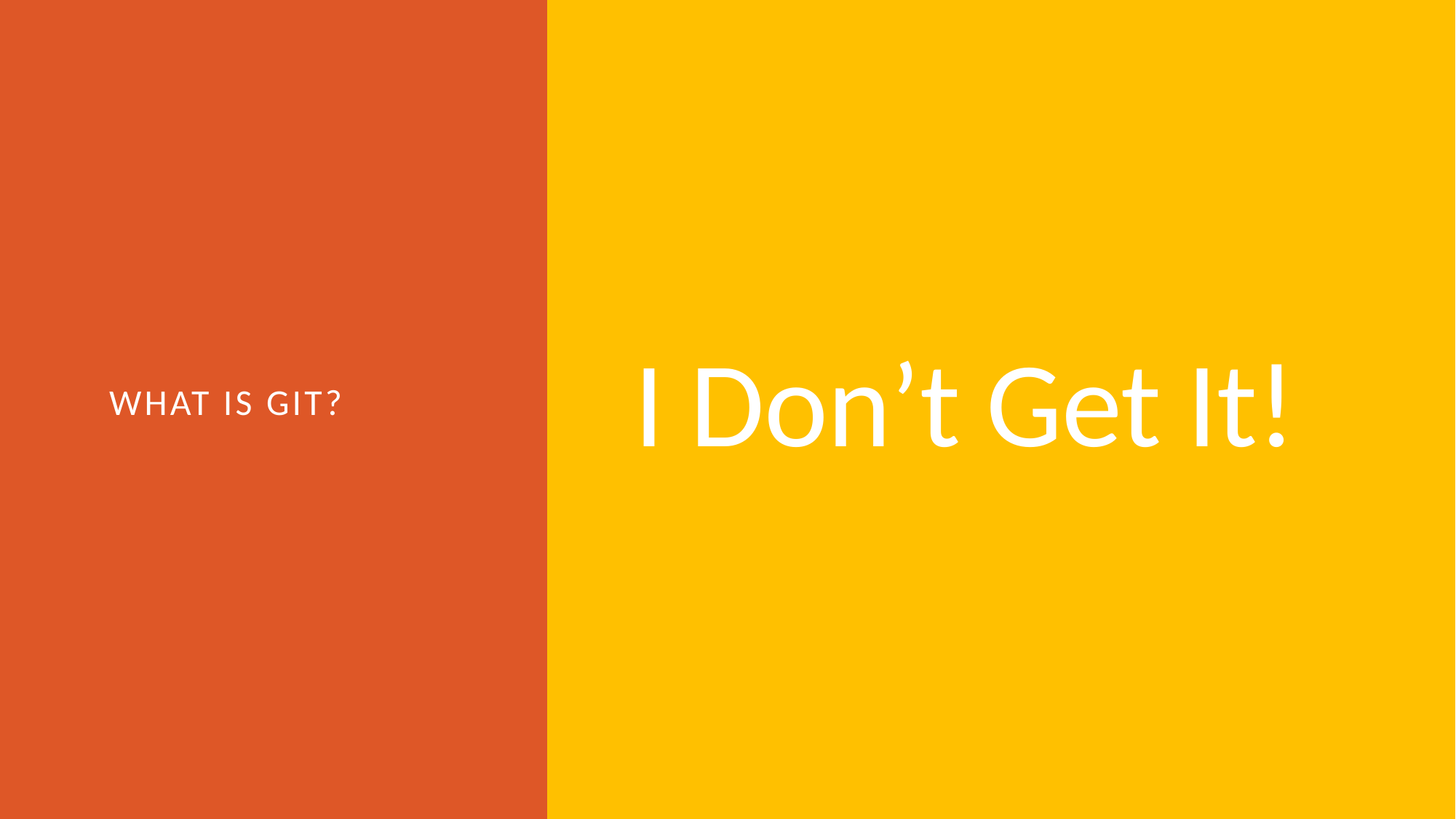

# I Don’t Get It!
What is git?